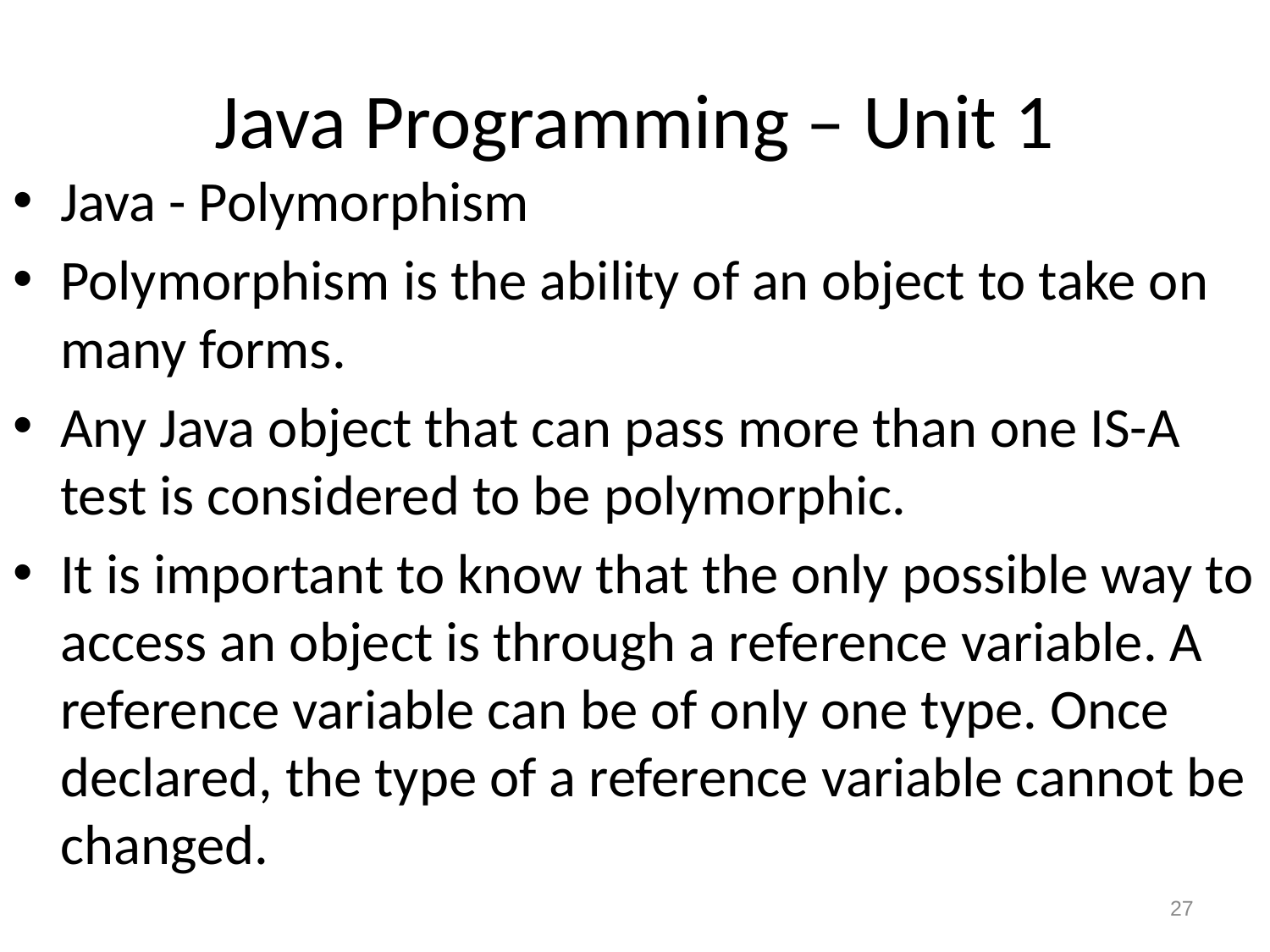

# Java Programming – Unit 1
Java - Polymorphism
Polymorphism is the ability of an object to take on many forms.
Any Java object that can pass more than one IS-A test is considered to be polymorphic.
It is important to know that the only possible way to access an object is through a reference variable. A reference variable can be of only one type. Once declared, the type of a reference variable cannot be changed.

27